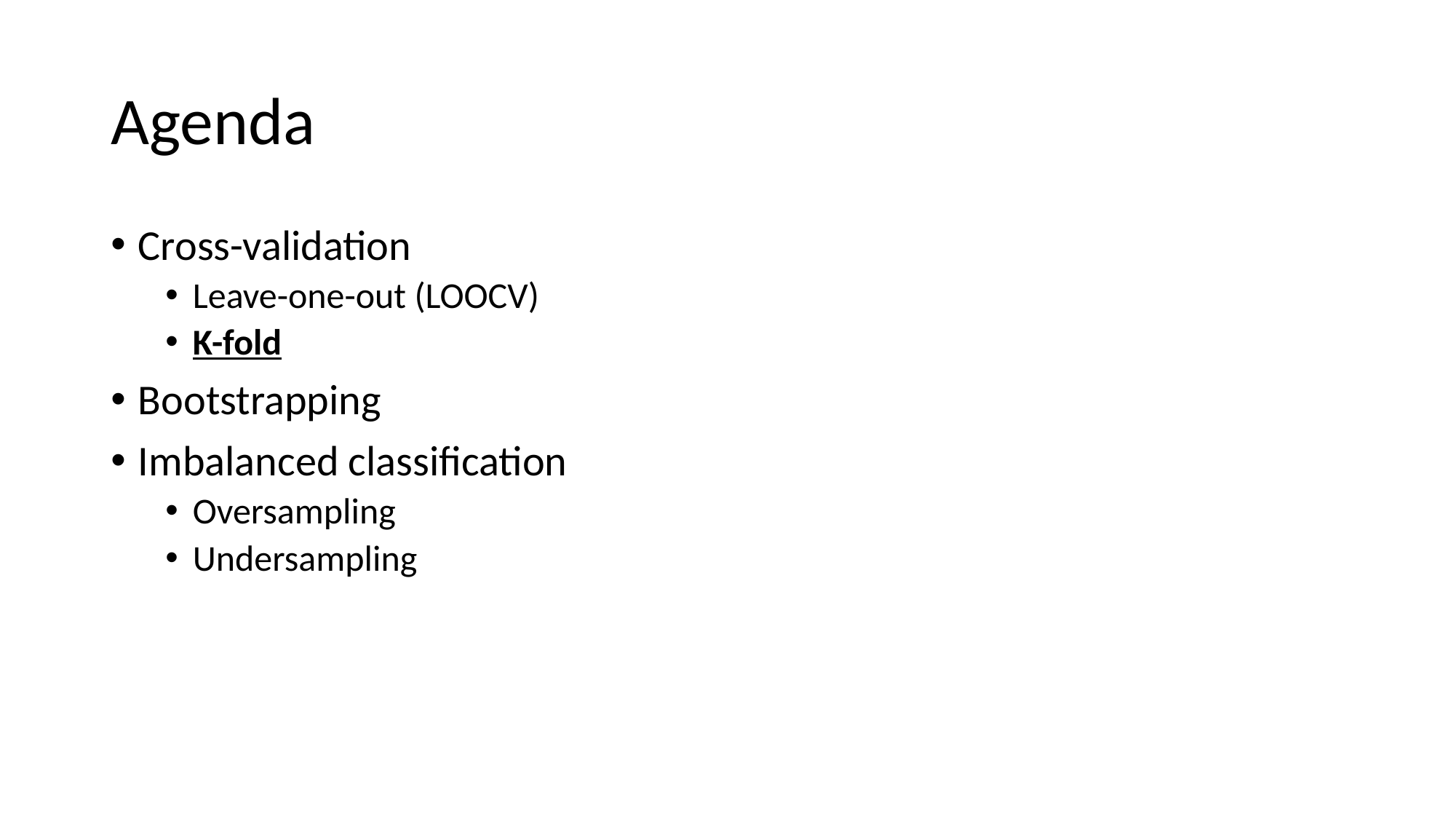

# Agenda
Cross-validation
Leave-one-out (LOOCV)
K-fold
Bootstrapping
Imbalanced classification
Oversampling
Undersampling